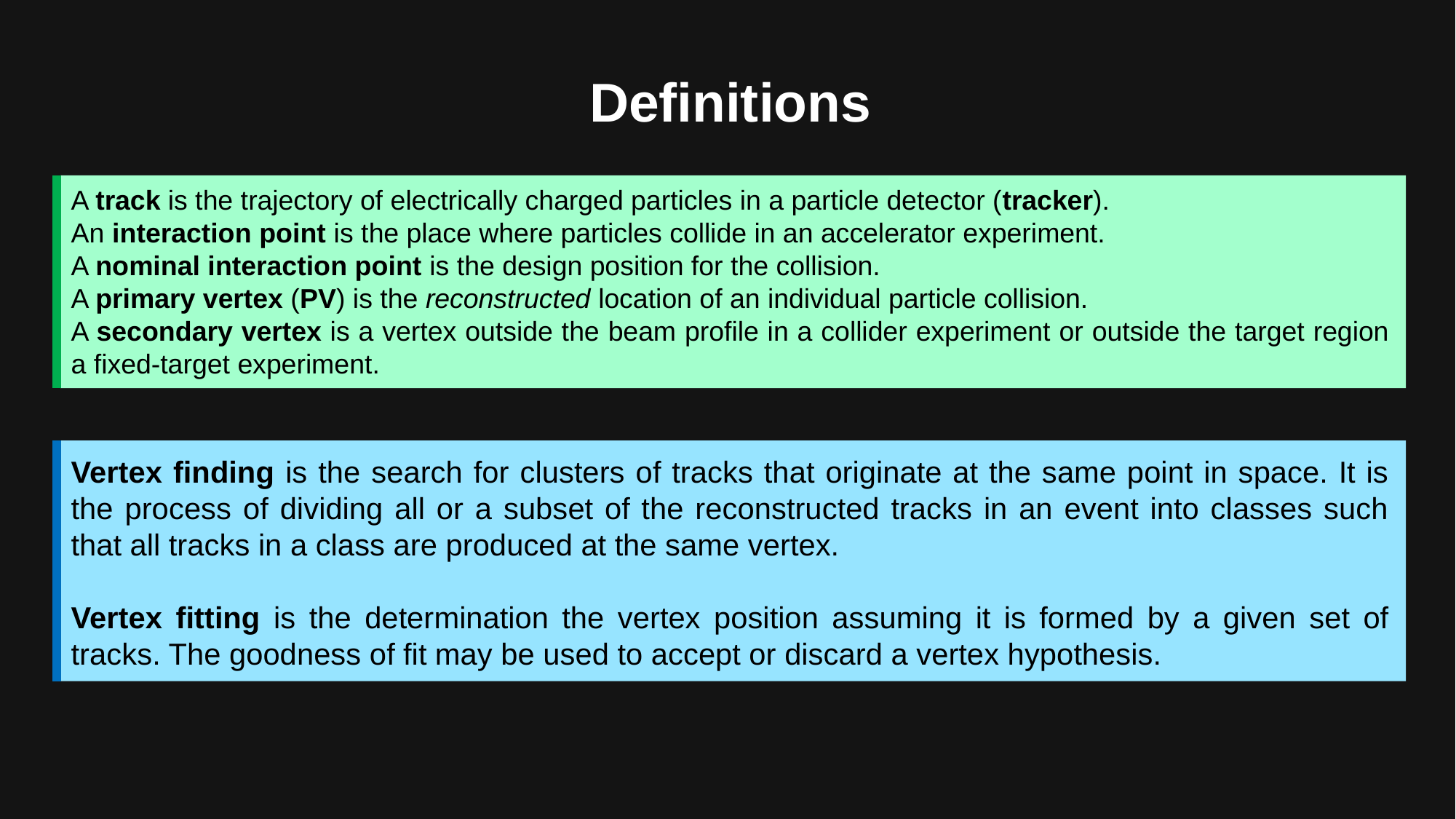

Definitions

A track is the trajectory of electrically charged particles in a particle detector (tracker).
An interaction point is the place where particles collide in an accelerator experiment.
A nominal interaction point is the design position for the collision.
A primary vertex (PV) is the reconstructed location of an individual particle collision.
A secondary vertex is a vertex outside the beam profile in a collider experiment or outside the target region a fixed-target experiment.

Vertex finding is the search for clusters of tracks that originate at the same point in space. It is the process of dividing all or a subset of the reconstructed tracks in an event into classes such that all tracks in a class are produced at the same vertex.

Vertex fitting is the determination the vertex position assuming it is formed by a given set of tracks. The goodness of fit may be used to accept or discard a vertex hypothesis.